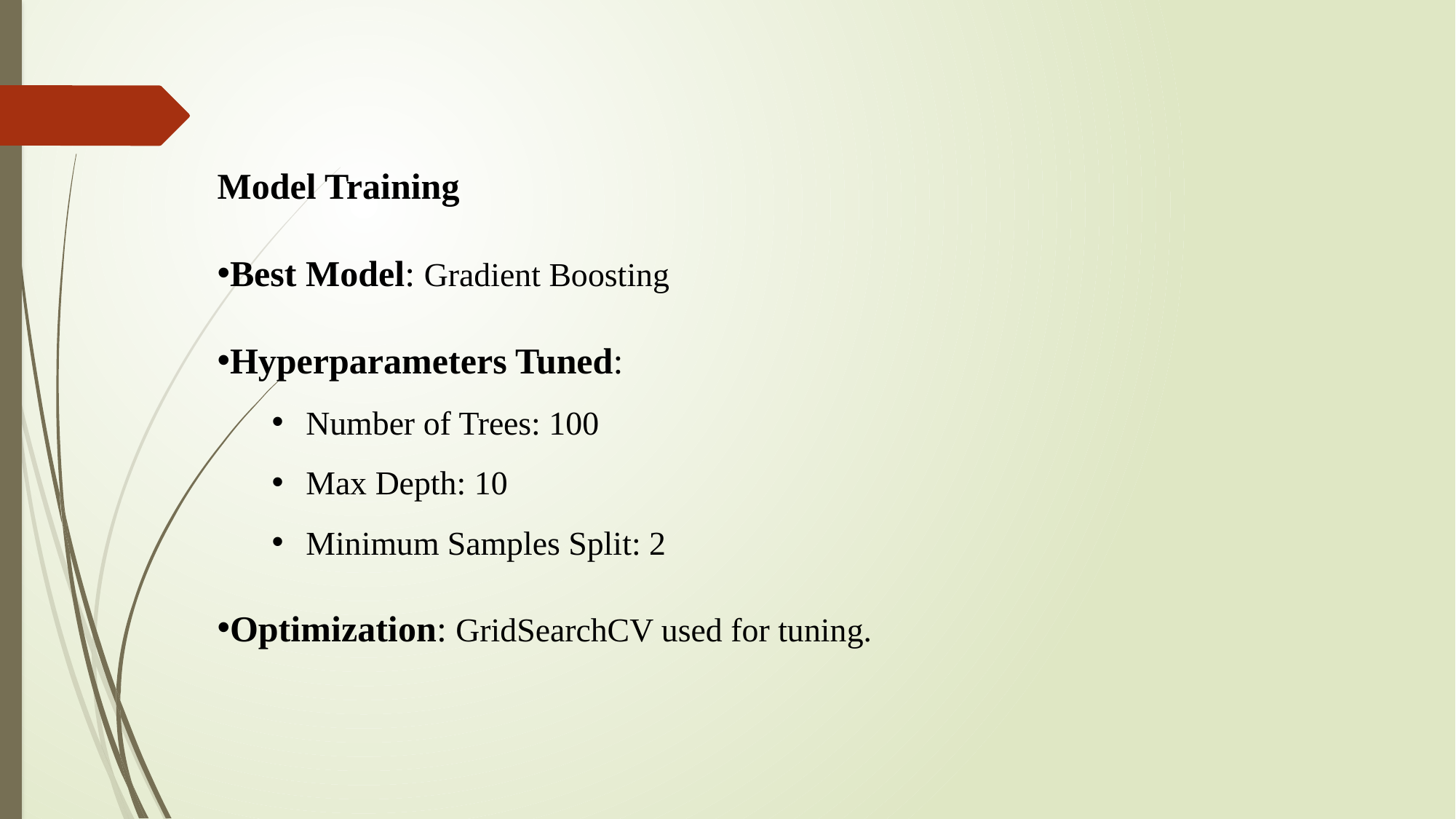

Model Training

Best Model: Gradient Boosting

Hyperparameters Tuned:
Number of Trees: 100
Max Depth: 10
Minimum Samples Split: 2

Optimization: GridSearchCV used for tuning.